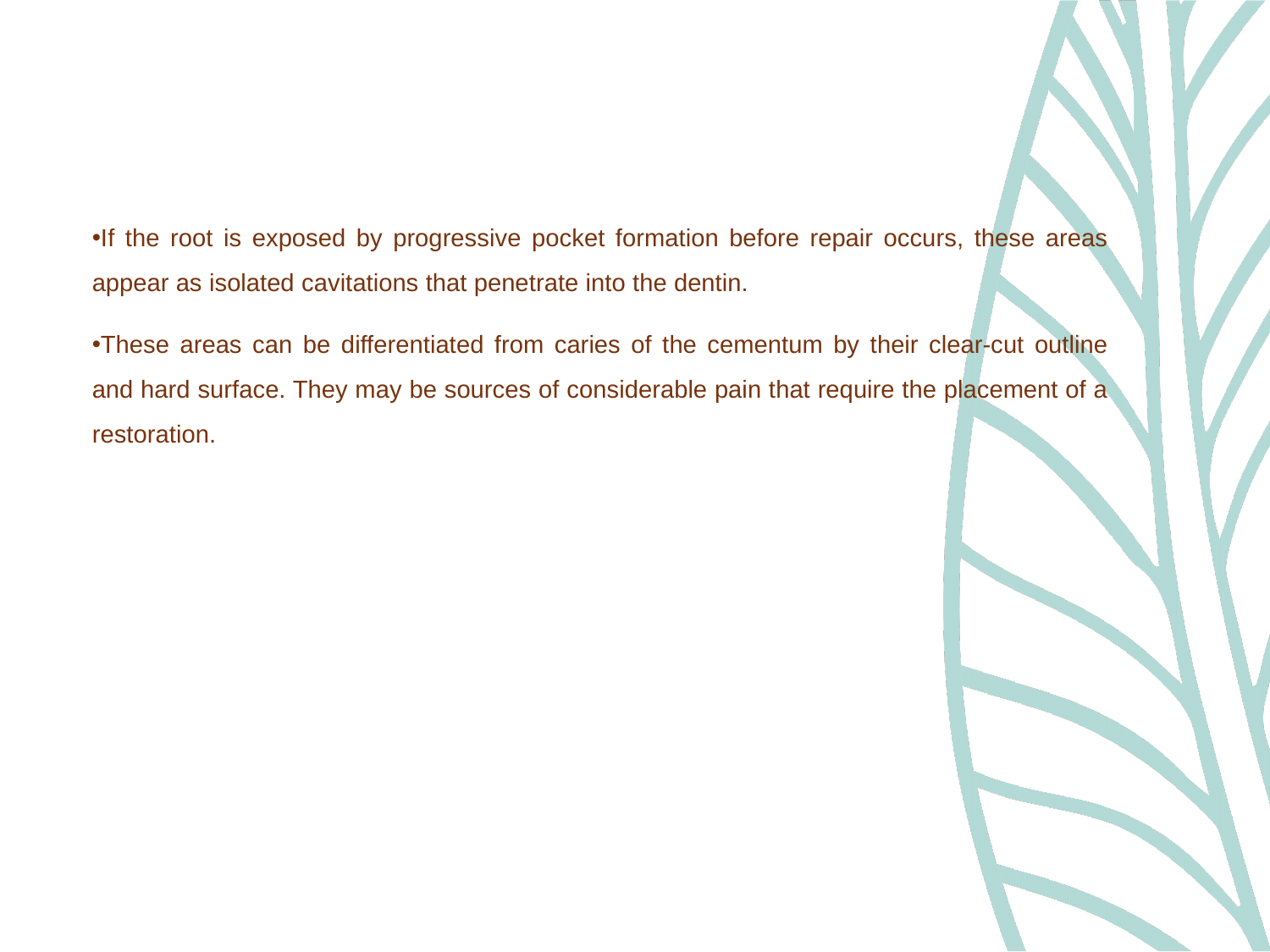

If the root is exposed by progressive pocket formation before repair occurs, these areas appear as isolated cavitations that penetrate into the dentin.
These areas can be differentiated from caries of the cementum by their clear-cut outline and hard surface. They may be sources of considerable pain that require the placement of a restoration.